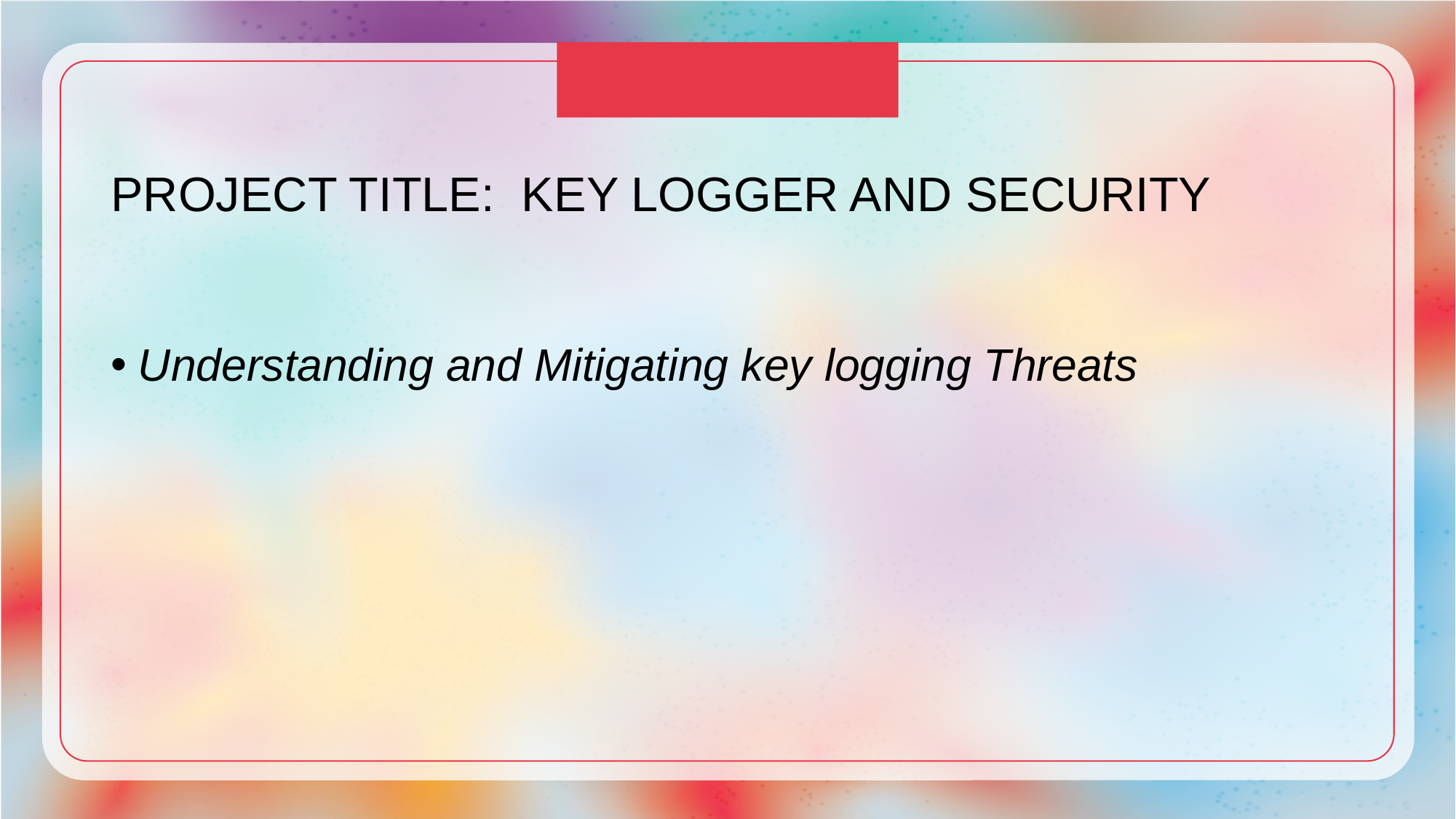

# PROJECT TITLE:  KEY LOGGER AND SECURITY
Understanding and Mitigating key logging Threats